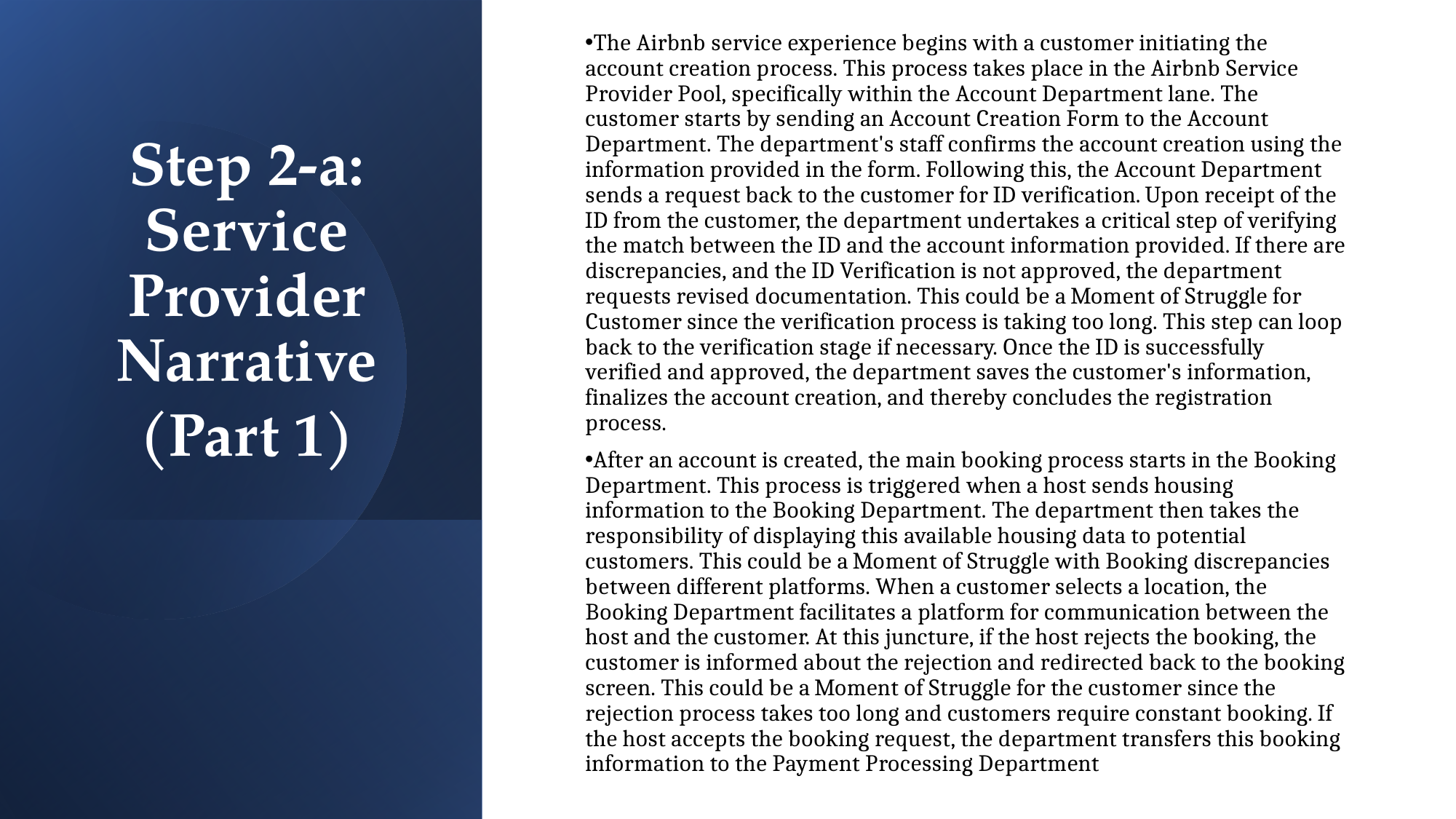

The Airbnb service experience begins with a customer initiating the account creation process. This process takes place in the Airbnb Service Provider Pool, specifically within the Account Department lane. The customer starts by sending an Account Creation Form to the Account Department. The department's staff confirms the account creation using the information provided in the form. Following this, the Account Department sends a request back to the customer for ID verification. Upon receipt of the ID from the customer, the department undertakes a critical step of verifying the match between the ID and the account information provided. If there are discrepancies, and the ID Verification is not approved, the department requests revised documentation. This could be a Moment of Struggle for Customer since the verification process is taking too long. This step can loop back to the verification stage if necessary. Once the ID is successfully verified and approved, the department saves the customer's information, finalizes the account creation, and thereby concludes the registration process.
After an account is created, the main booking process starts in the Booking Department. This process is triggered when a host sends housing information to the Booking Department. The department then takes the responsibility of displaying this available housing data to potential customers. This could be a Moment of Struggle with Booking discrepancies between different platforms. When a customer selects a location, the Booking Department facilitates a platform for communication between the host and the customer. At this juncture, if the host rejects the booking, the customer is informed about the rejection and redirected back to the booking screen. This could be a Moment of Struggle for the customer since the rejection process takes too long and customers require constant booking. If the host accepts the booking request, the department transfers this booking information to the Payment Processing Department
Step 2-a: Service Provider Narrative
(Part 1)